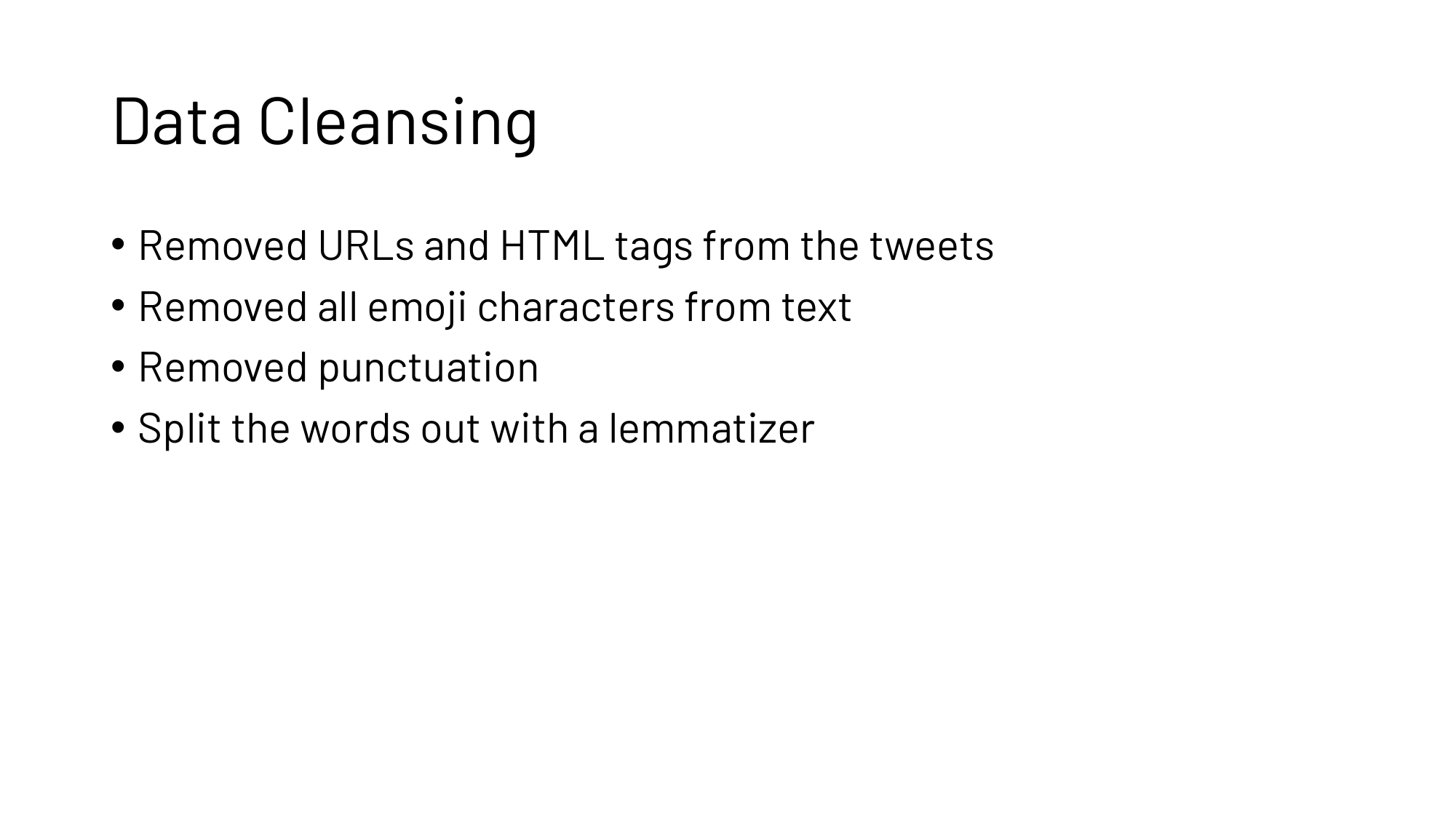

# Data Cleansing
Removed URLs and HTML tags from the tweets
Removed all emoji characters from text
Removed punctuation
Split the words out with a lemmatizer